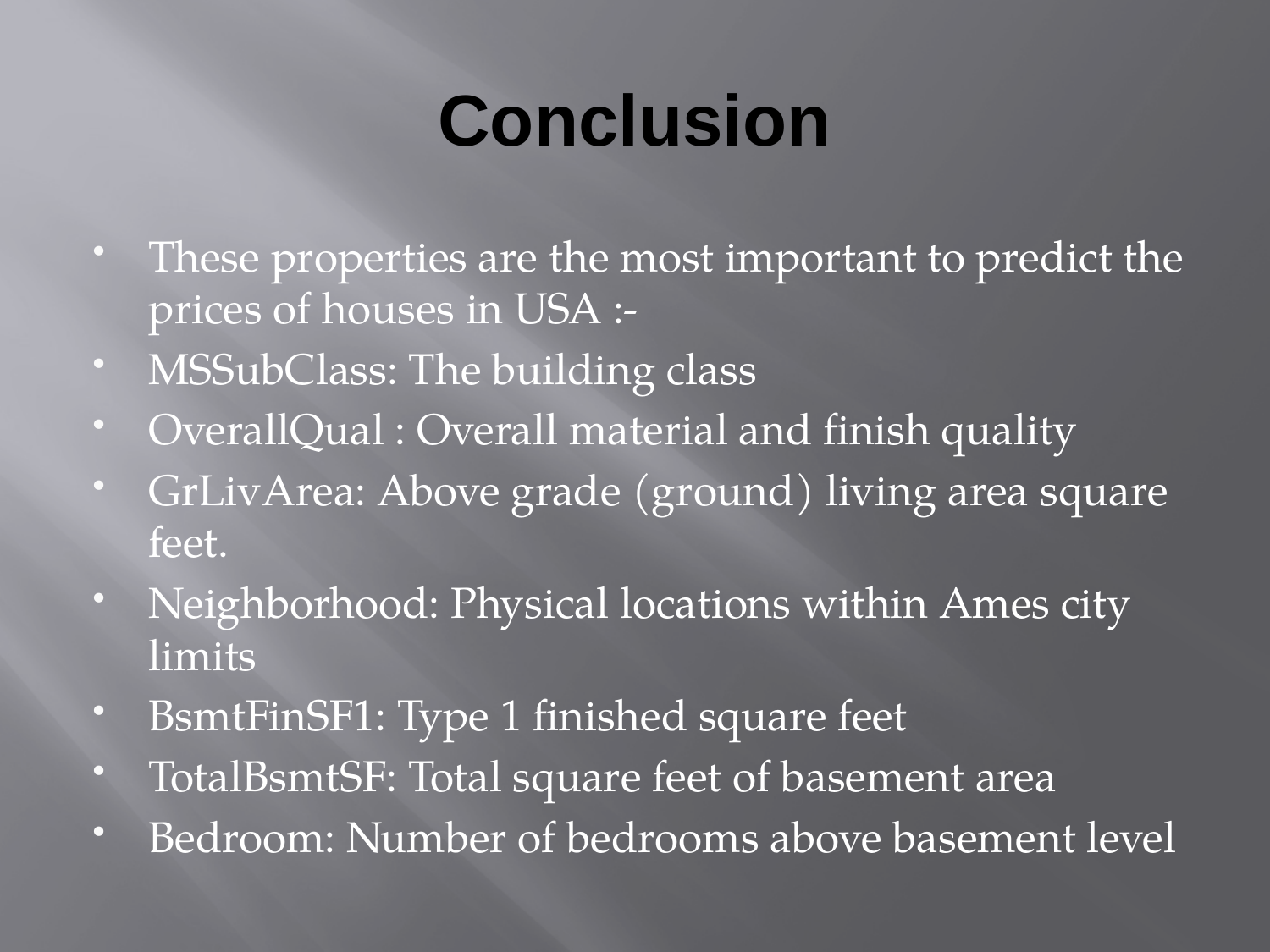

# Conclusion
These properties are the most important to predict the prices of houses in USA :-
MSSubClass: The building class
OverallQual : Overall material and finish quality
GrLivArea: Above grade (ground) living area square feet.
Neighborhood: Physical locations within Ames city limits
BsmtFinSF1: Type 1 finished square feet
TotalBsmtSF: Total square feet of basement area
Bedroom: Number of bedrooms above basement level